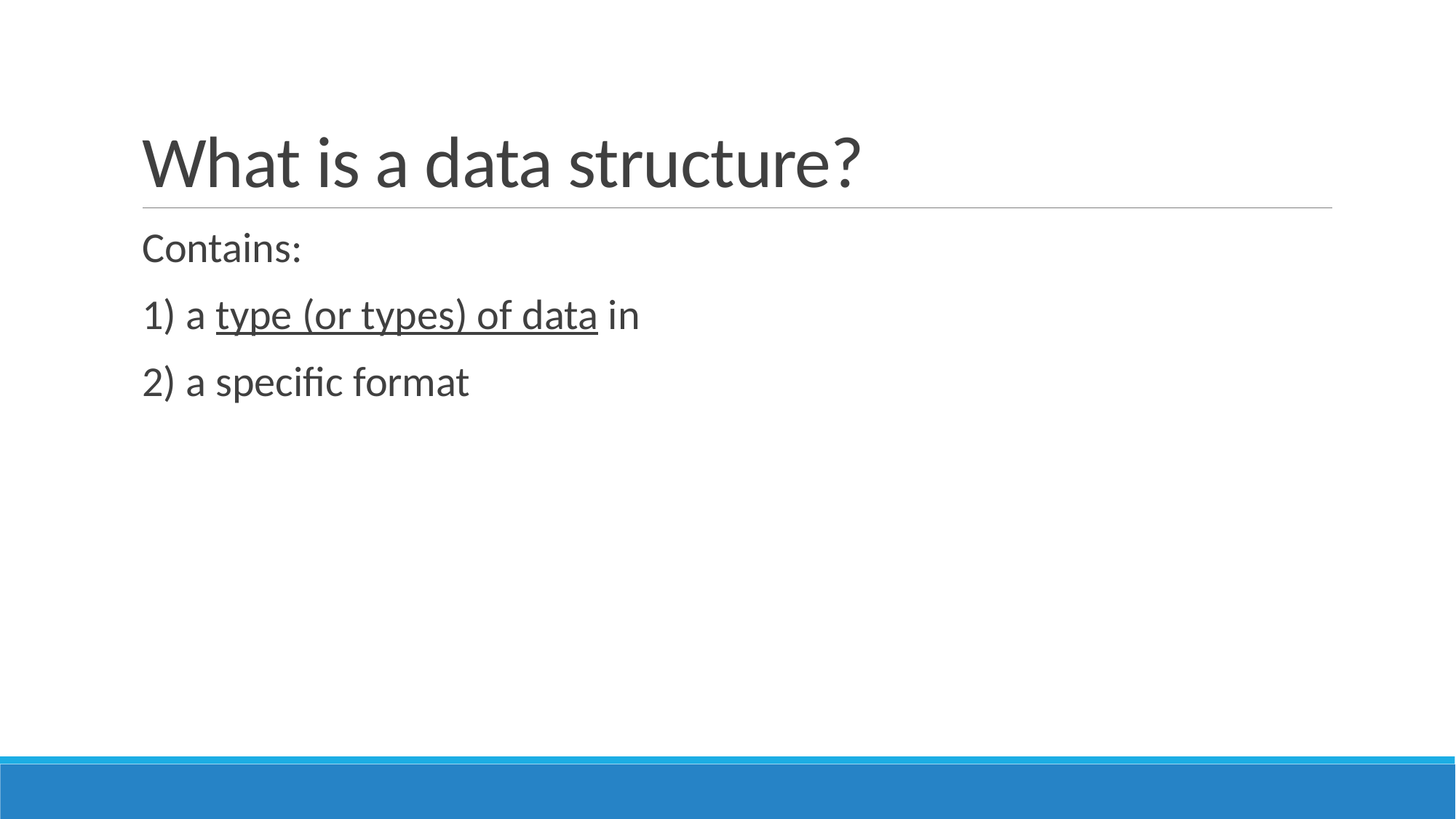

# What is a data structure?
Contains:
1) a type (or types) of data in
2) a specific format